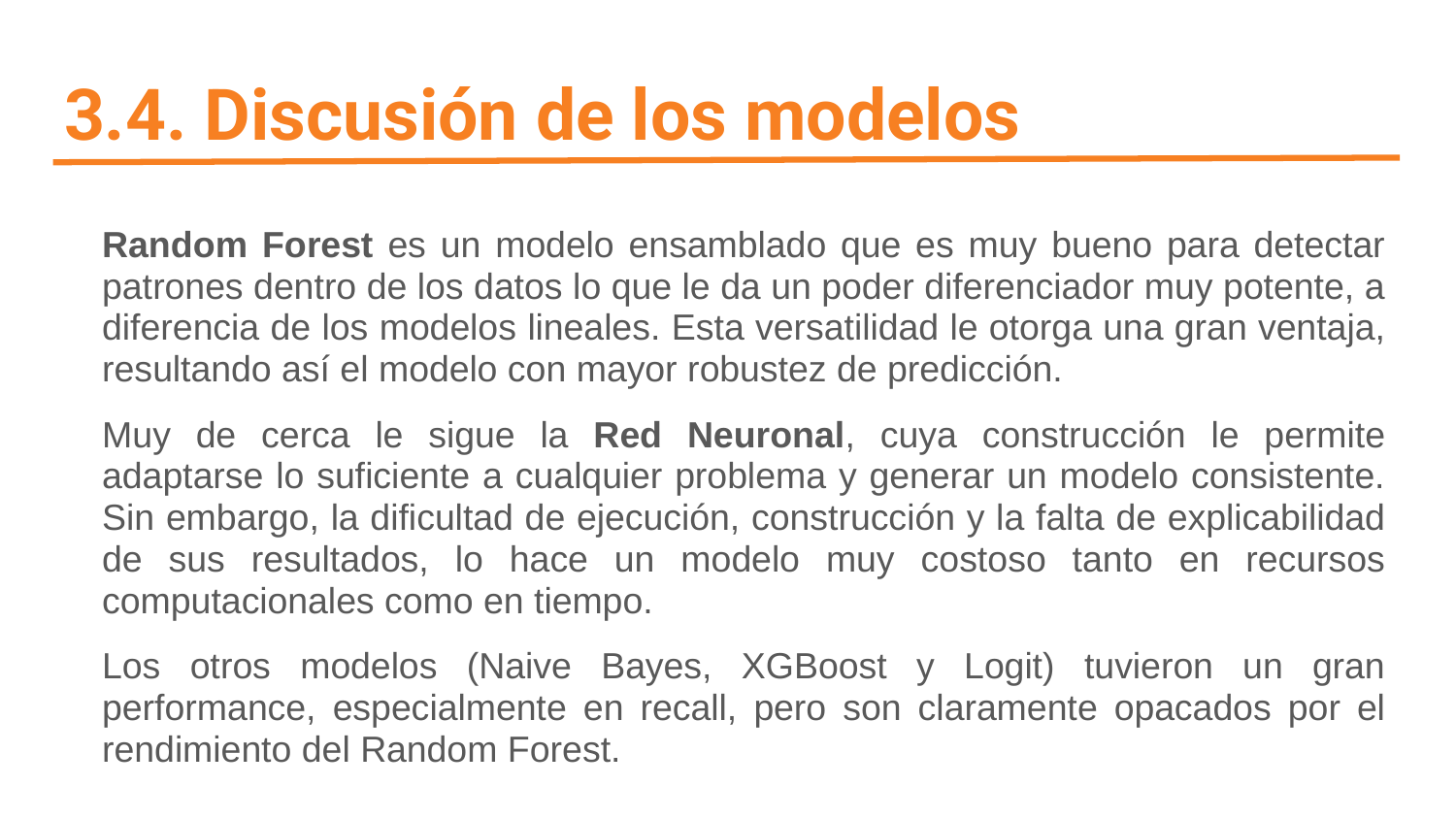

# 3.4. Discusión de los modelos
Random Forest es un modelo ensamblado que es muy bueno para detectar patrones dentro de los datos lo que le da un poder diferenciador muy potente, a diferencia de los modelos lineales. Esta versatilidad le otorga una gran ventaja, resultando así el modelo con mayor robustez de predicción.
Muy de cerca le sigue la Red Neuronal, cuya construcción le permite adaptarse lo suficiente a cualquier problema y generar un modelo consistente. Sin embargo, la dificultad de ejecución, construcción y la falta de explicabilidad de sus resultados, lo hace un modelo muy costoso tanto en recursos computacionales como en tiempo.
Los otros modelos (Naive Bayes, XGBoost y Logit) tuvieron un gran performance, especialmente en recall, pero son claramente opacados por el rendimiento del Random Forest.